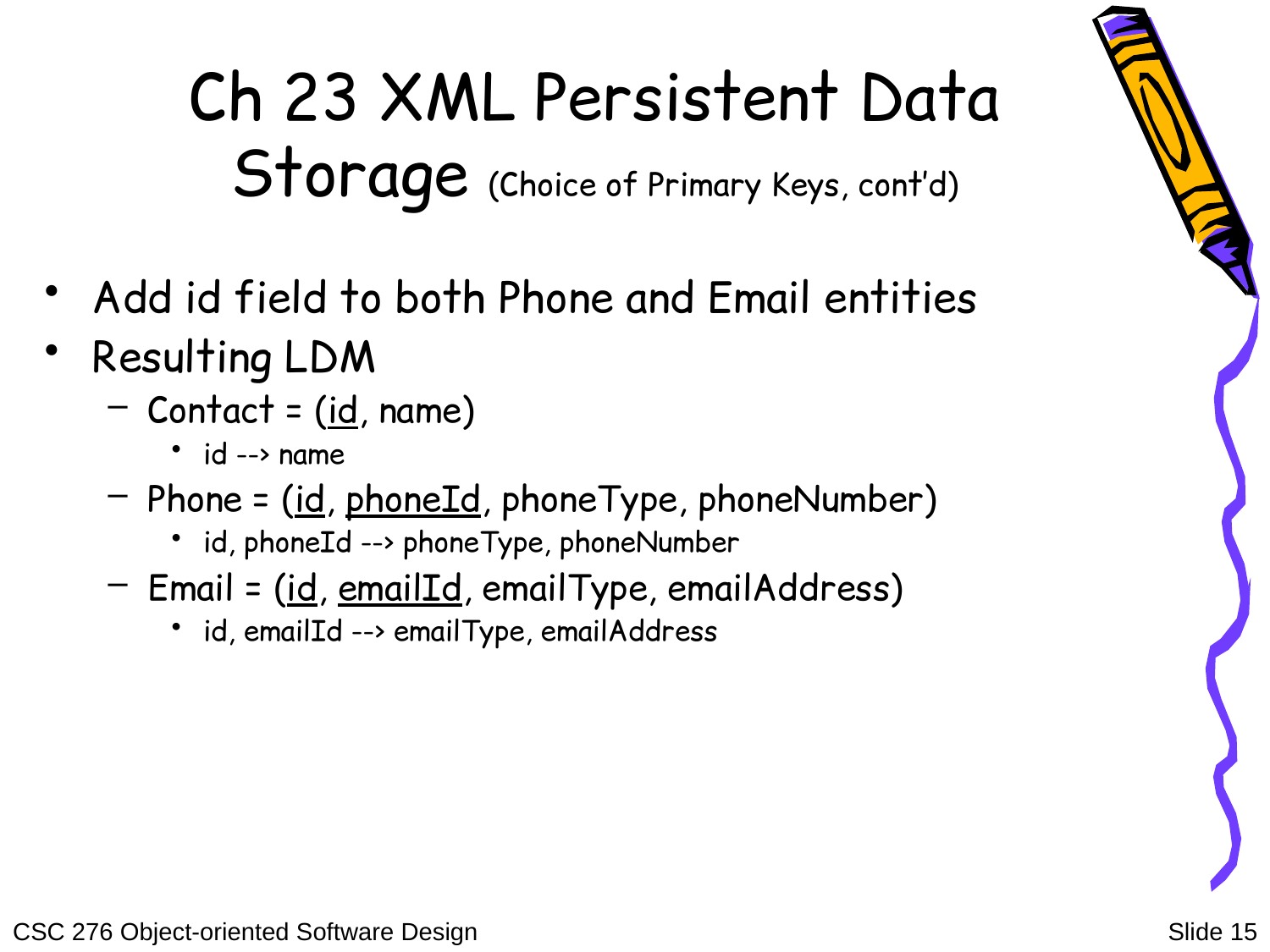

# Ch 23 XML Persistent Data Storage (Choice of Primary Keys, cont’d)
Add id field to both Phone and Email entities
Resulting LDM
Contact = (id, name)
id --> name
Phone = (id, phoneId, phoneType, phoneNumber)
id, phoneId --> phoneType, phoneNumber
Email = (id, emailId, emailType, emailAddress)
id, emailId --> emailType, emailAddress